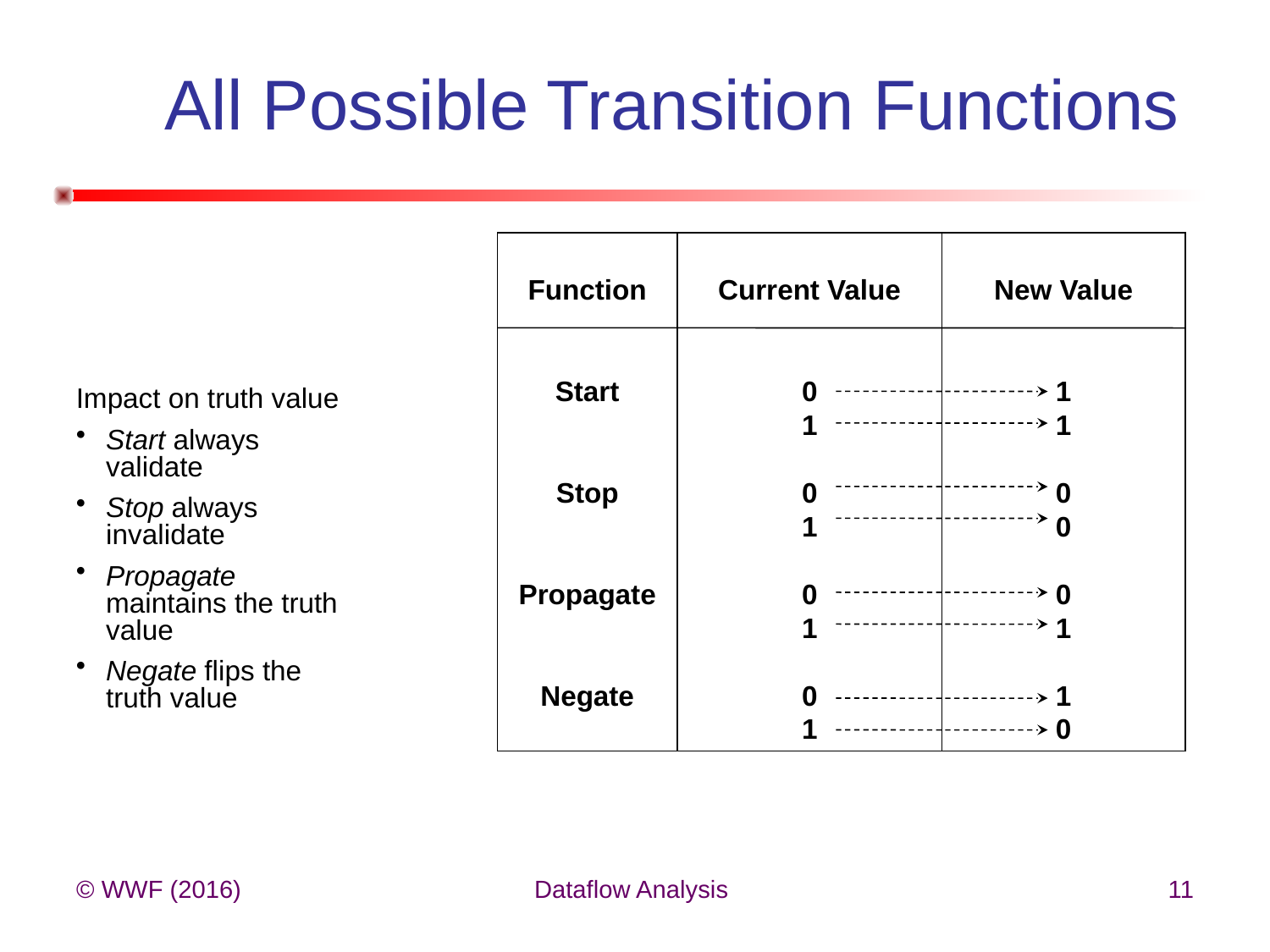

# All Possible Transition Functions
Function

Start

Stop

Propagate

Negate

Current Value

0
1

0
1

0
1

0
1

New Value

1
1

0
0

0
1

1
0

Impact on truth value
Start always validate
Stop always invalidate
Propagate maintains the truth value
Negate flips the truth value

© WWF (2016)
Dataflow Analysis
11